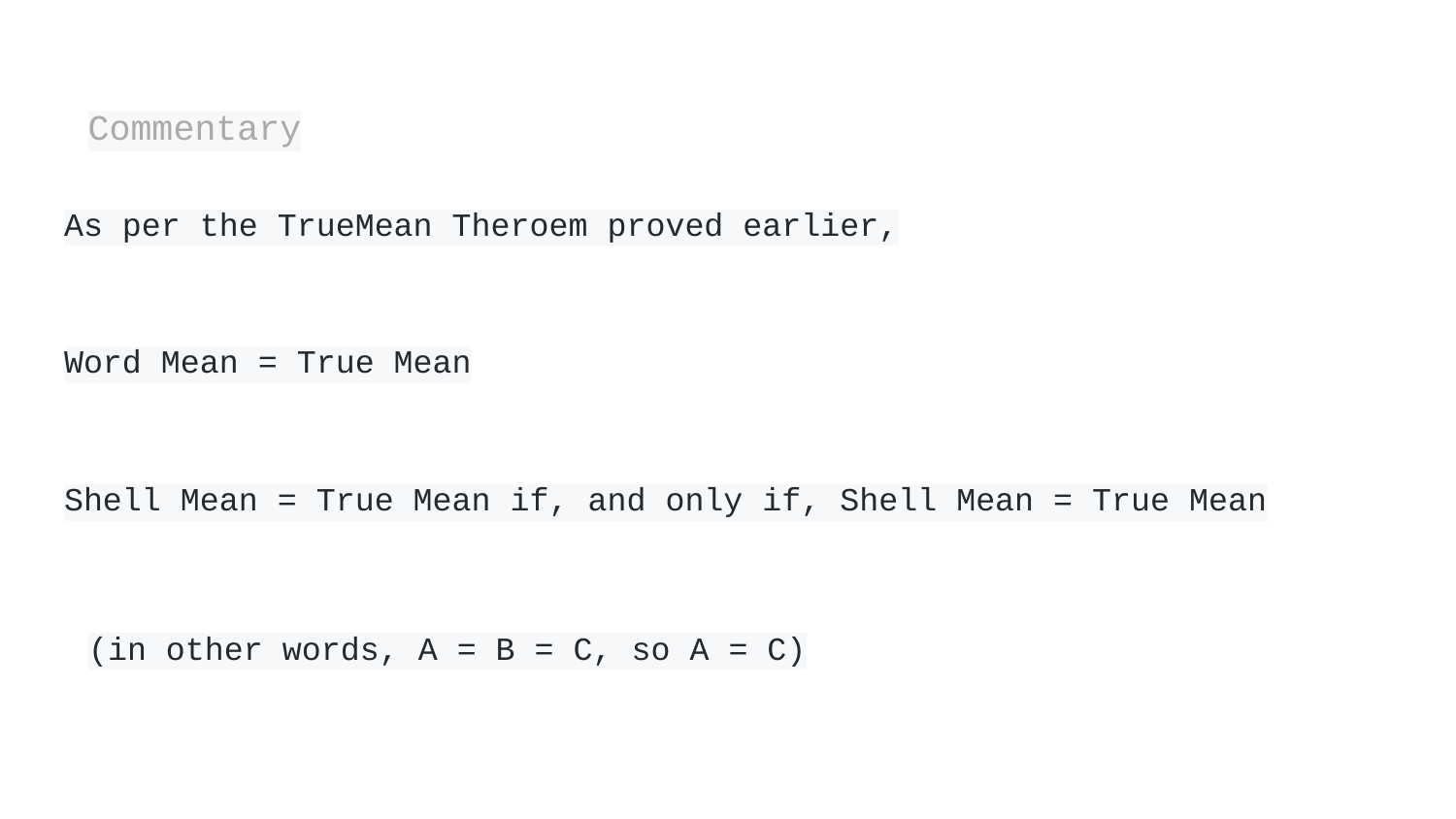

# Commentary
As per the TrueMean Theroem proved earlier,

Word Mean = True Mean

Shell Mean = True Mean if, and only if, Shell Mean = True Mean

(in other words, A = B = C, so A = C)